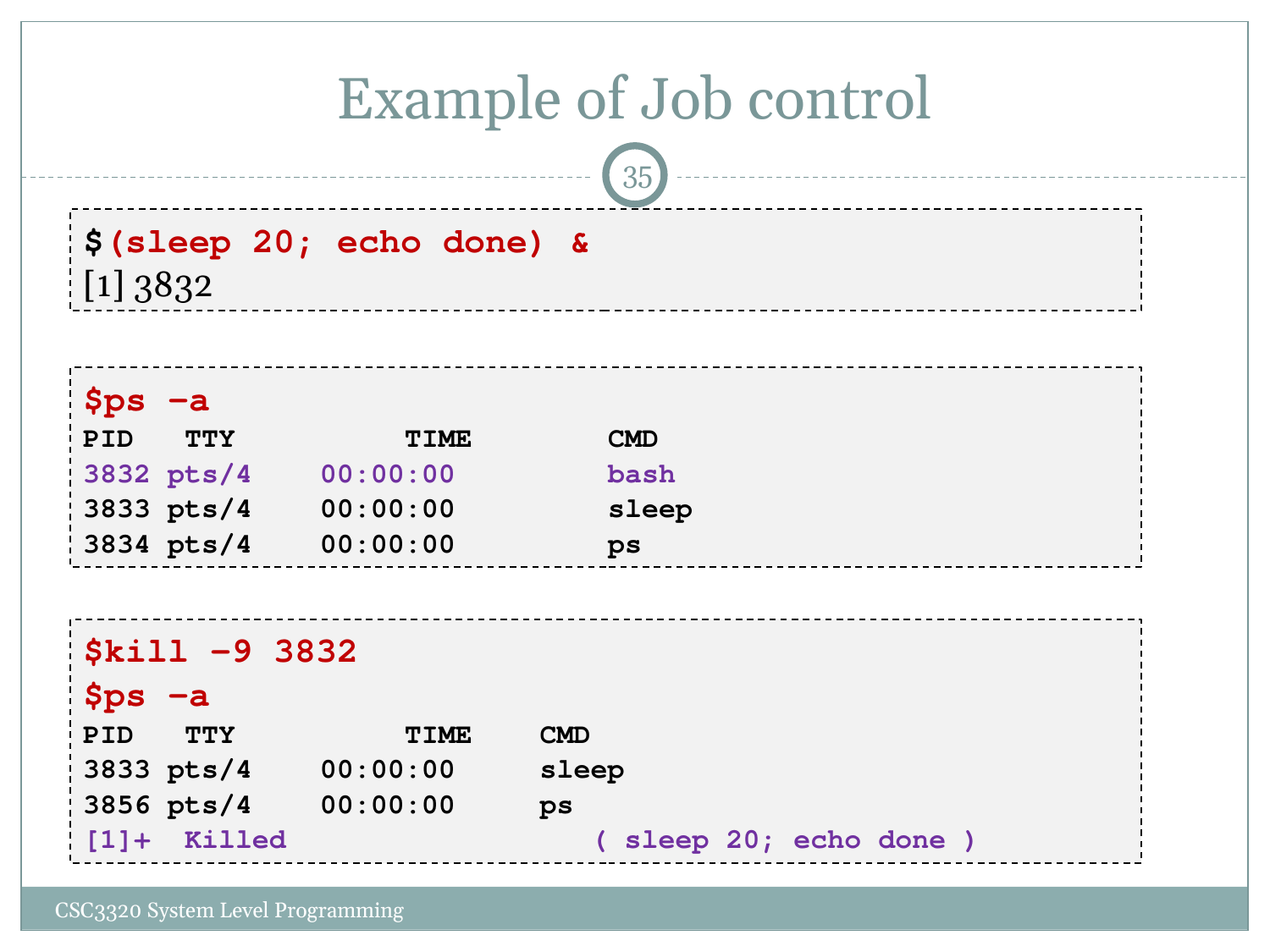

# Example of Job control
35
$(sleep 20; echo done) &
[1] 3832
$ps –a
PID   TTY          TIME 	 CMD
3832 pts/4    00:00:00		 bash
3833 pts/4    00:00:00 	 sleep
3834 pts/4    00:00:00 	 ps
$kill -9 3832
$ps -a
PID   TTY          TIME    CMD
3833 pts/4    00:00:00     sleep
3856 pts/4    00:00:00     ps
﻿[1]+  Killed                  ( sleep 20; echo done )
CSC3320 System Level Programming